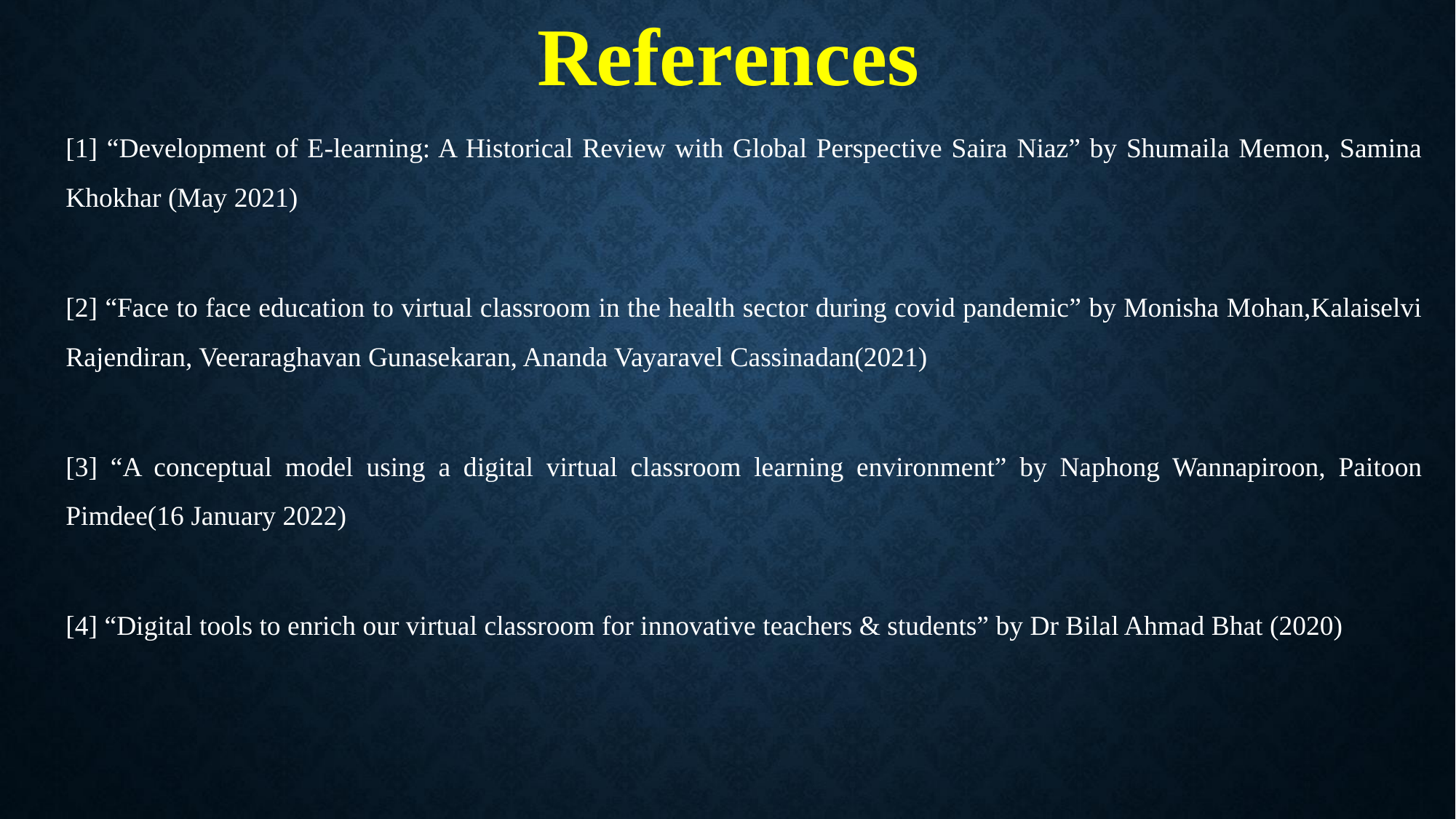

# References
[1] “Development of E-learning: A Historical Review with Global Perspective Saira Niaz” by Shumaila Memon, Samina Khokhar (May 2021)

[2] “Face to face education to virtual classroom in the health sector during covid pandemic” by Monisha Mohan,Kalaiselvi Rajendiran, Veeraraghavan Gunasekaran, Ananda Vayaravel Cassinadan(2021)

[3] “A conceptual model using a digital virtual classroom learning environment” by Naphong Wannapiroon, Paitoon Pimdee(16 January 2022)

[4] “Digital tools to enrich our virtual classroom for innovative teachers & students” by Dr Bilal Ahmad Bhat (2020)